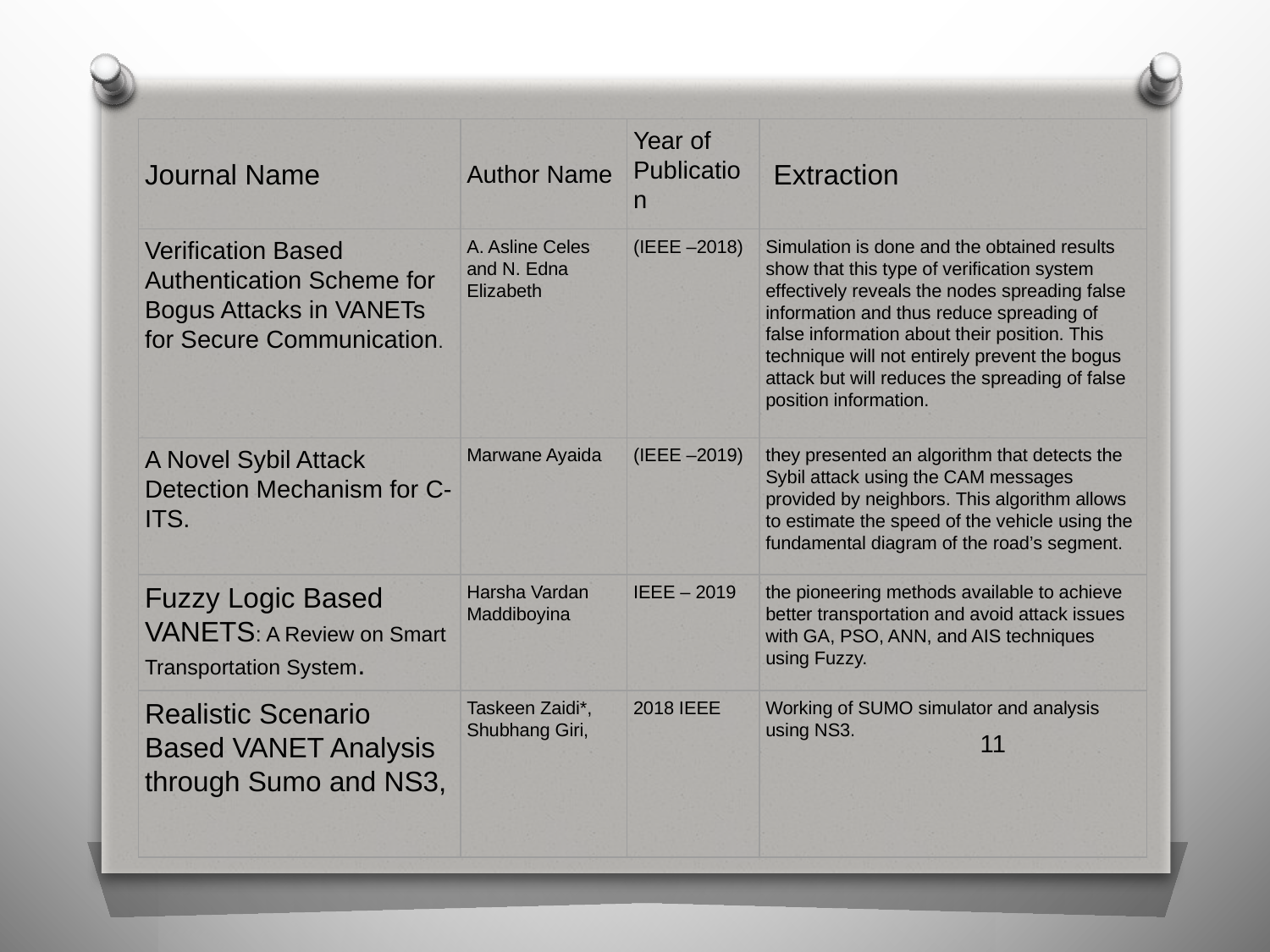

| Journal Name | Author Name | Year of Publication | Extraction |
| --- | --- | --- | --- |
| Verification Based Authentication Scheme for Bogus Attacks in VANETs for Secure Communication. | A. Asline Celes and N. Edna Elizabeth | (IEEE –2018) | Simulation is done and the obtained results show that this type of verification system effectively reveals the nodes spreading false information and thus reduce spreading of false information about their position. This technique will not entirely prevent the bogus attack but will reduces the spreading of false position information. |
| A Novel Sybil Attack Detection Mechanism for C-ITS. | Marwane Ayaida | (IEEE –2019) | they presented an algorithm that detects the Sybil attack using the CAM messages provided by neighbors. This algorithm allows to estimate the speed of the vehicle using the fundamental diagram of the road’s segment. |
| Fuzzy Logic Based VANETS: A Review on Smart Transportation System. | Harsha Vardan Maddiboyina | IEEE – 2019 | the pioneering methods available to achieve better transportation and avoid attack issues with GA, PSO, ANN, and AIS techniques using Fuzzy. |
| Realistic Scenario Based VANET Analysis through Sumo and NS3, | Taskeen Zaidi\*, Shubhang Giri, | 2018 IEEE | Working of SUMO simulator and analysis using NS3. |
11